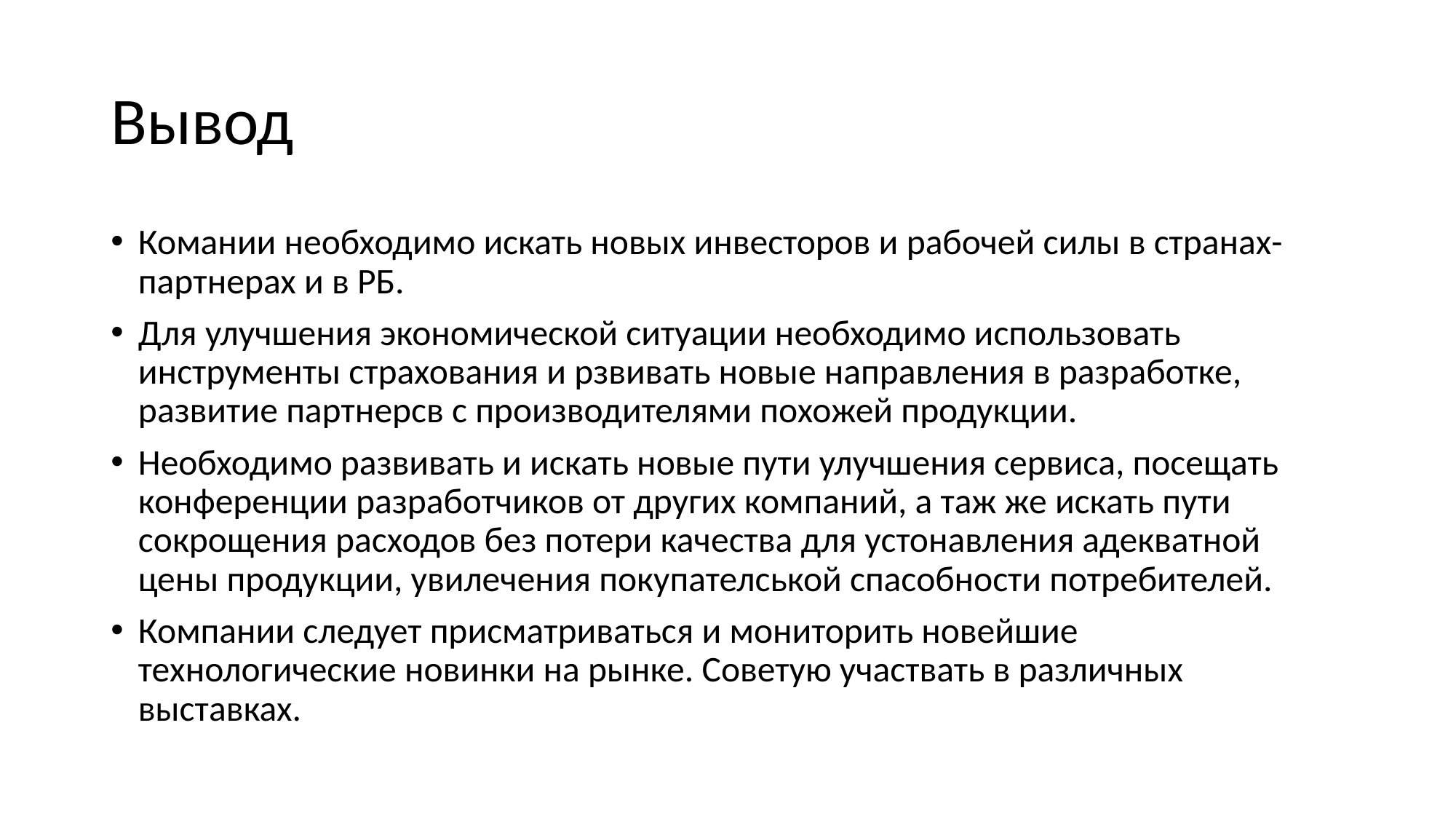

# Вывод
Комании необходимо искать новых инвесторов и рабочей силы в странах-партнерах и в РБ.
Для улучшения экономической ситуации необходимо использовать инструменты страхования и рзвивать новые направления в разработке, развитие партнерсв с производителями похожей продукции.
Необходимо развивать и искать новые пути улучшения сервиса, посещать конференции разработчиков от других компаний, а таж же искать пути сокрощения расходов без потери качества для устонавления адекватной цены продукции, увилечения покупателськой спасобности потребителей.
Компании следует присматриваться и мониторить новейшие технологические новинки на рынке. Советую участвать в различных выставках.